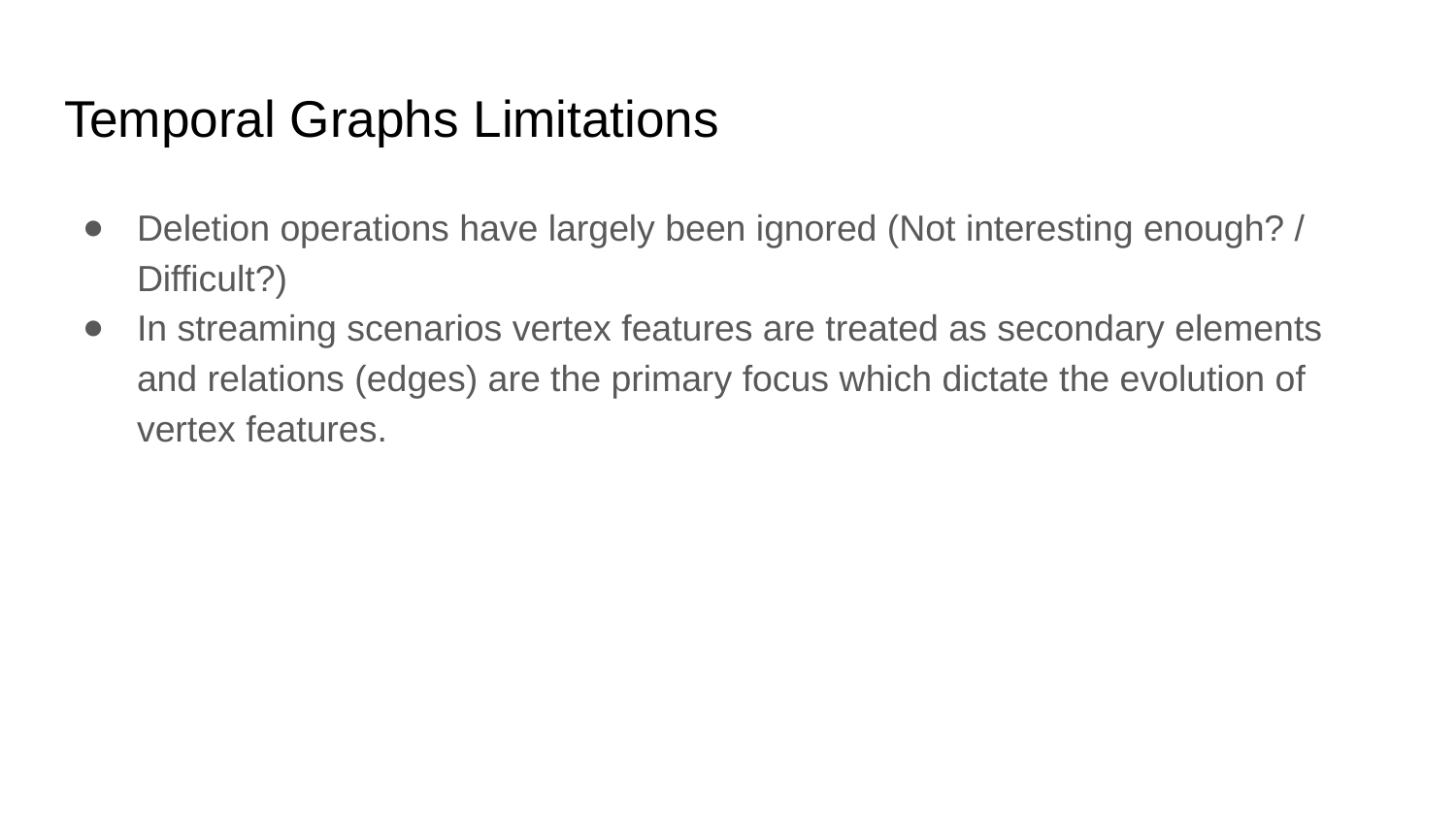

# Temporal Graphs Limitations
Deletion operations have largely been ignored (Not interesting enough? / Difficult?)
In streaming scenarios vertex features are treated as secondary elements and relations (edges) are the primary focus which dictate the evolution of vertex features.